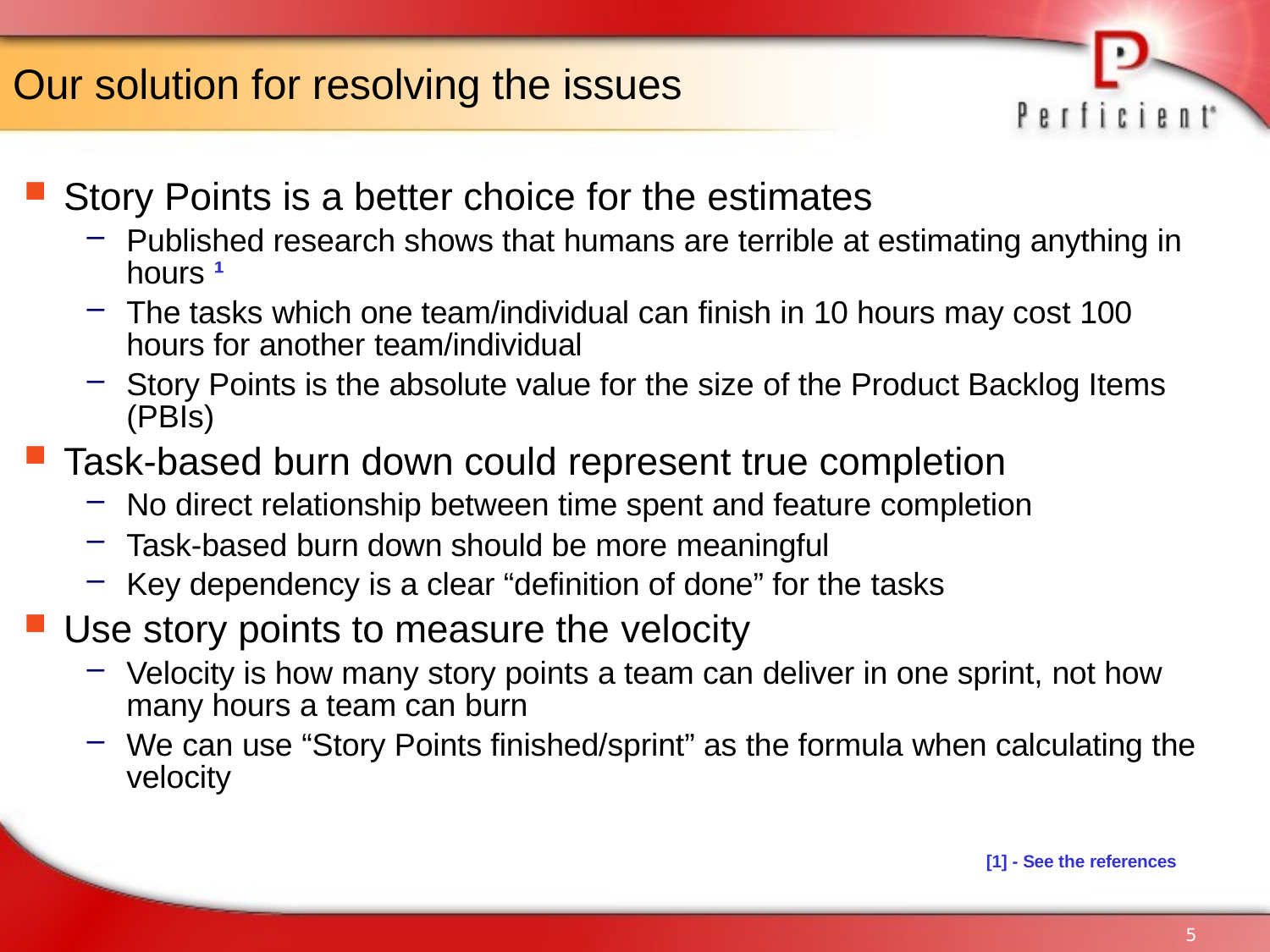

# Our solution for resolving the issues
Story Points is a better choice for the estimates
Published research shows that humans are terrible at estimating anything in  hours ¹
The tasks which one team/individual can finish in 10 hours may cost 100  hours for another team/individual
Story Points is the absolute value for the size of the Product Backlog Items  (PBIs)
Task-based burn down could represent true completion
No direct relationship between time spent and feature completion
Task-based burn down should be more meaningful
Key dependency is a clear “definition of done” for the tasks
Use story points to measure the velocity
Velocity is how many story points a team can deliver in one sprint, not how  many hours a team can burn
We can use “Story Points finished/sprint” as the formula when calculating the  velocity
[1] - See the references
5